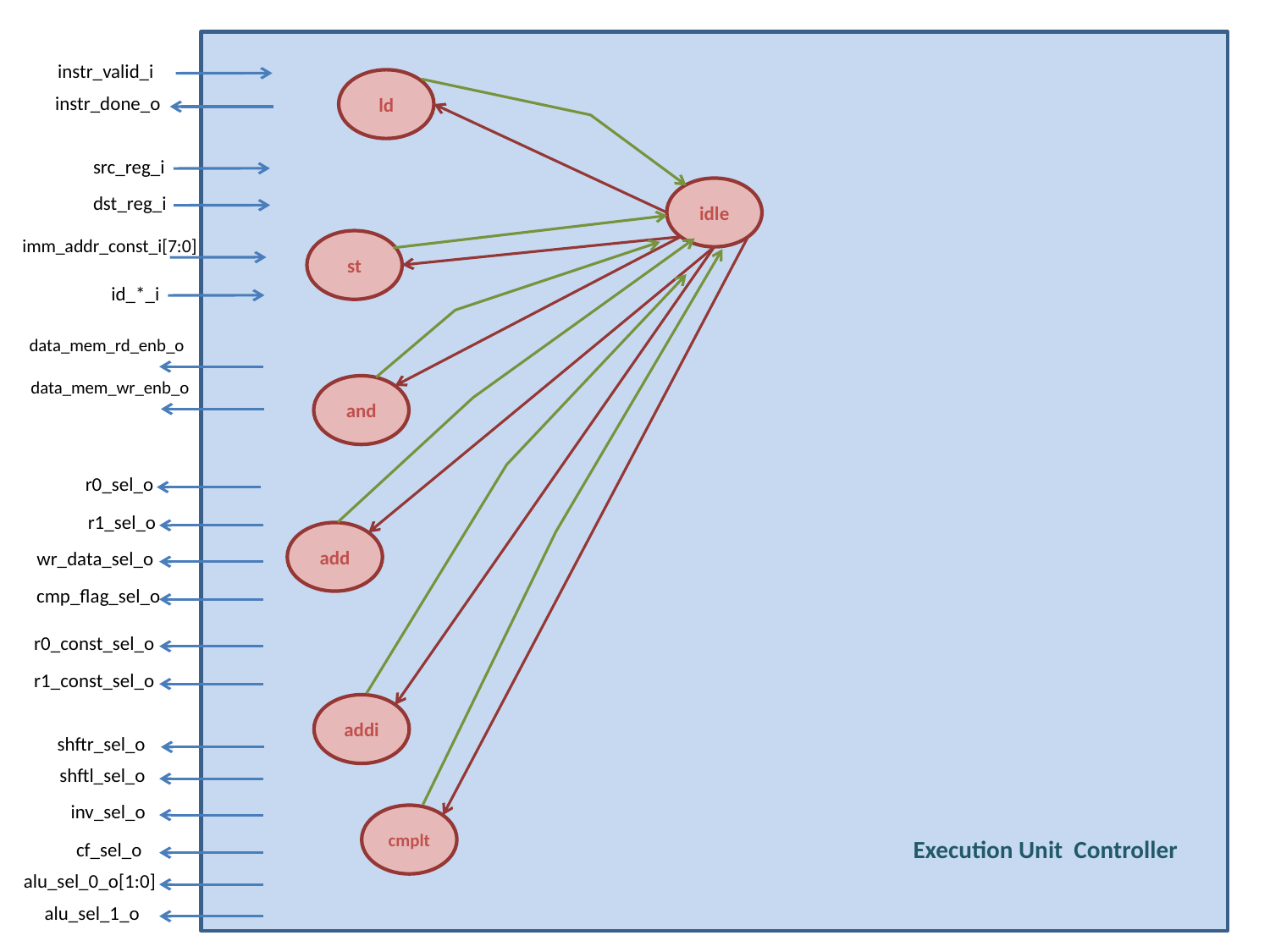

instr_valid_i
ld

instr_done_o
src_reg_i
idle
dst_reg_i

imm_addr_const_i[7:0]
st

id_*_i
data_mem_rd_enb_o
data_mem_wr_enb_o
and
r0_sel_o
r1_sel_o
add
wr_data_sel_o
cmp_flag_sel_o
r0_const_sel_o
r1_const_sel_o
addi
shftr_sel_o
shftl_sel_o
inv_sel_o
cmplt
Execution Unit  Controller
cf_sel_o
alu_sel_0_o[1:0]
alu_sel_1_o